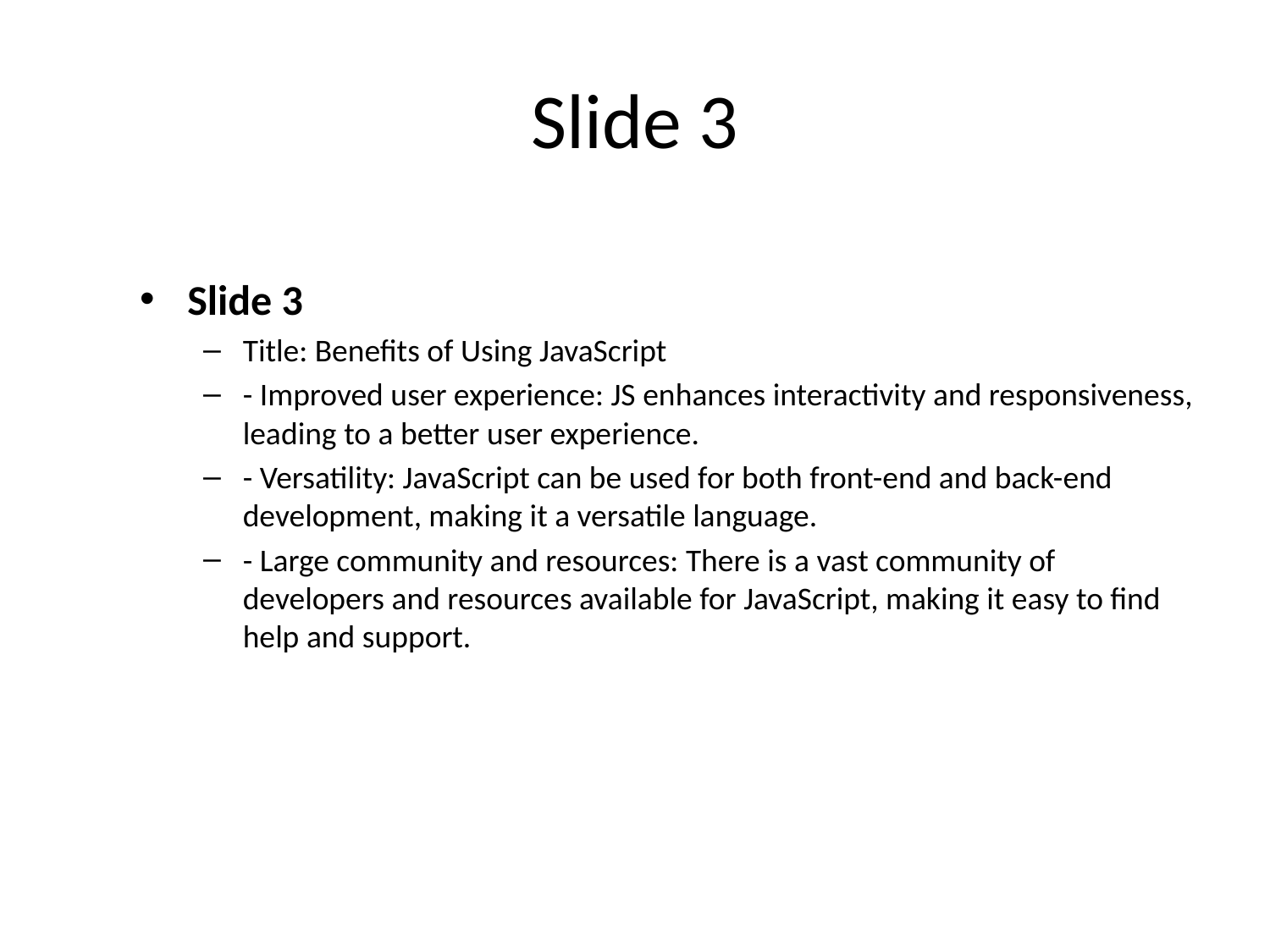

# Slide 3

Slide 3
Title: Benefits of Using JavaScript
- Improved user experience: JS enhances interactivity and responsiveness, leading to a better user experience.
- Versatility: JavaScript can be used for both front-end and back-end development, making it a versatile language.
- Large community and resources: There is a vast community of developers and resources available for JavaScript, making it easy to find help and support.